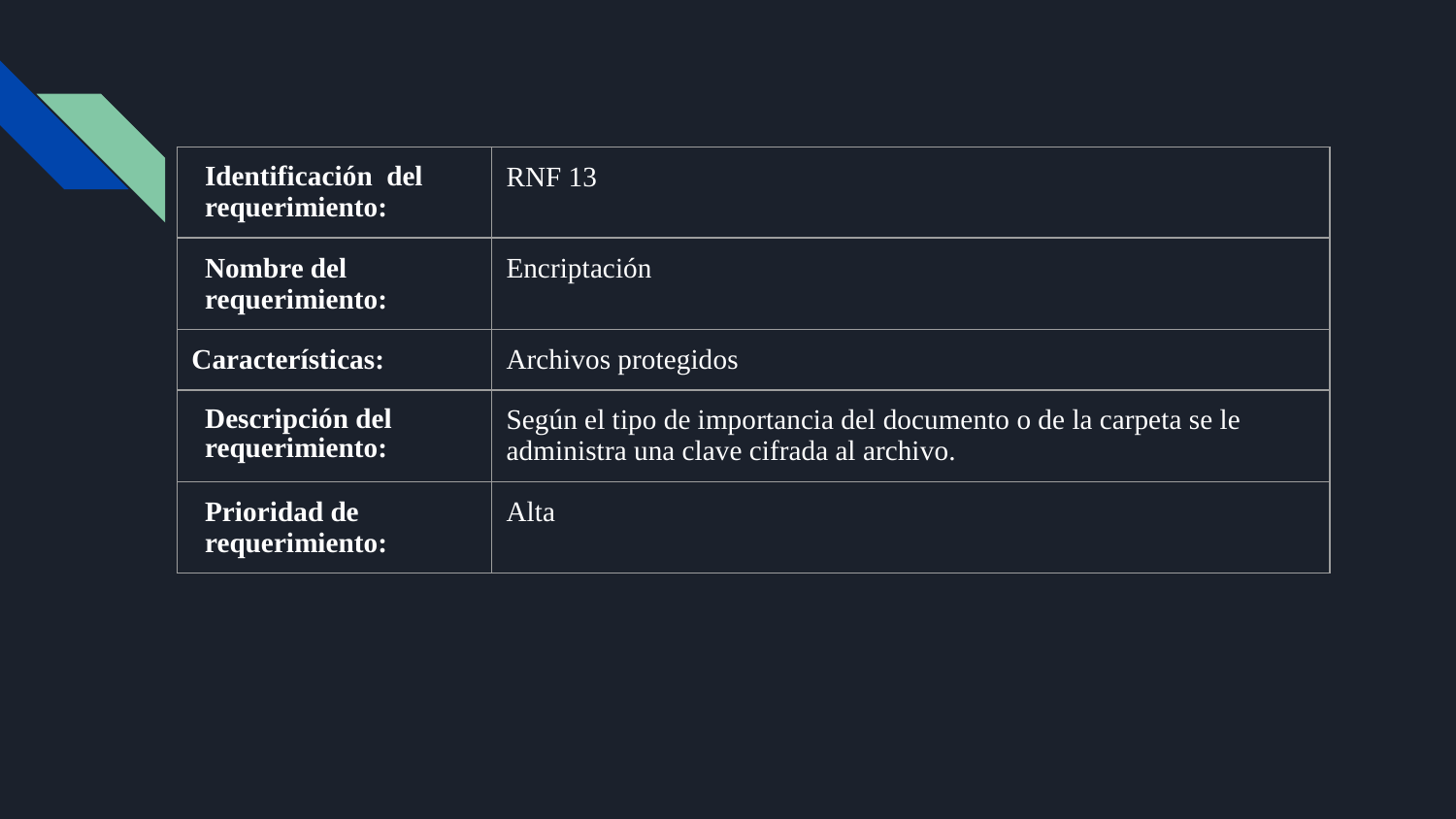

| Identificación del requerimiento: | RNF 13 |
| --- | --- |
| Nombre del requerimiento: | Encriptación |
| Características: | Archivos protegidos |
| Descripción del requerimiento: | Según el tipo de importancia del documento o de la carpeta se le administra una clave cifrada al archivo. |
| Prioridad de requerimiento: | Alta |